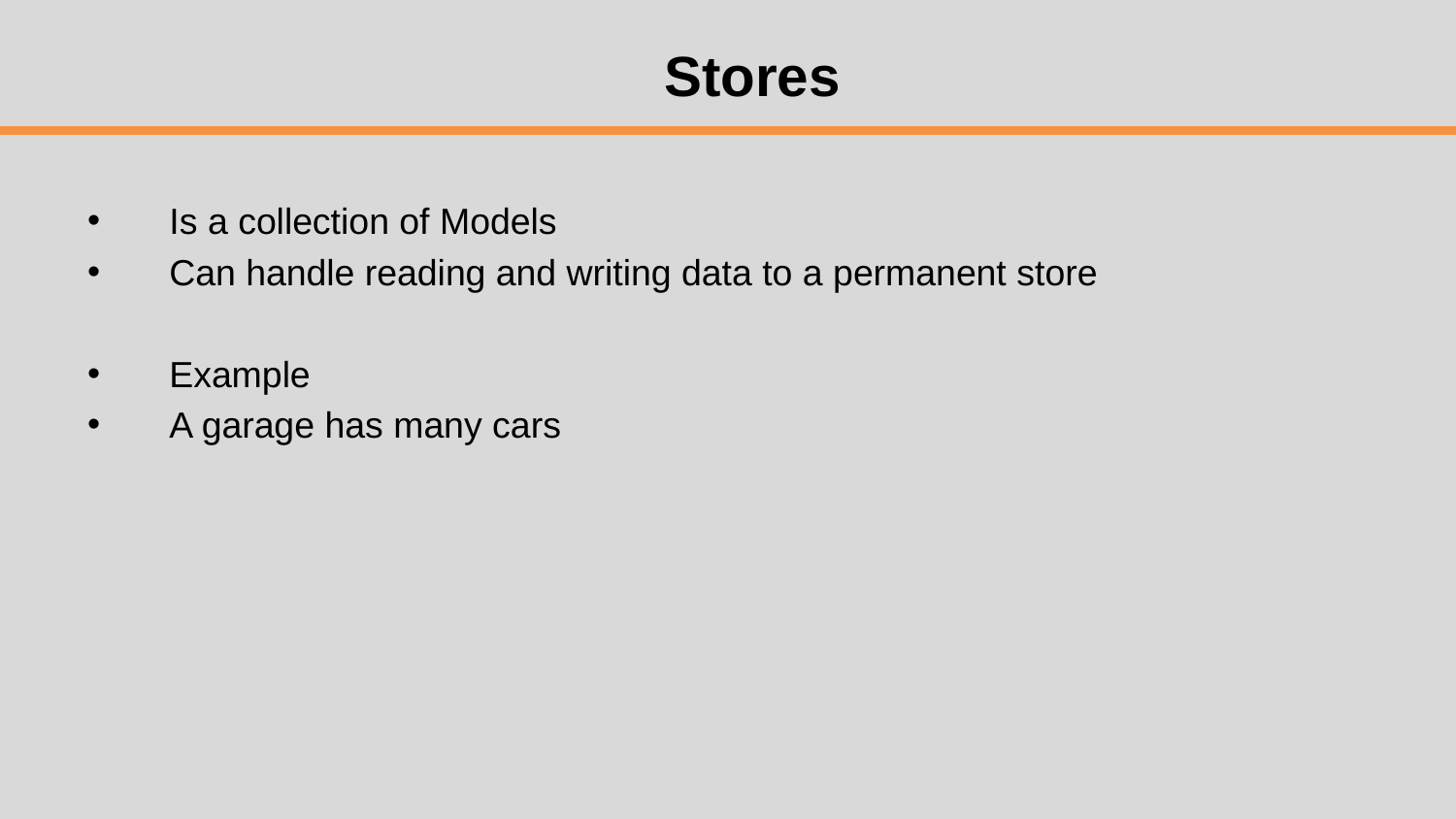

# Stores
Is a collection of Models
Can handle reading and writing data to a permanent store

Example
A garage has many cars